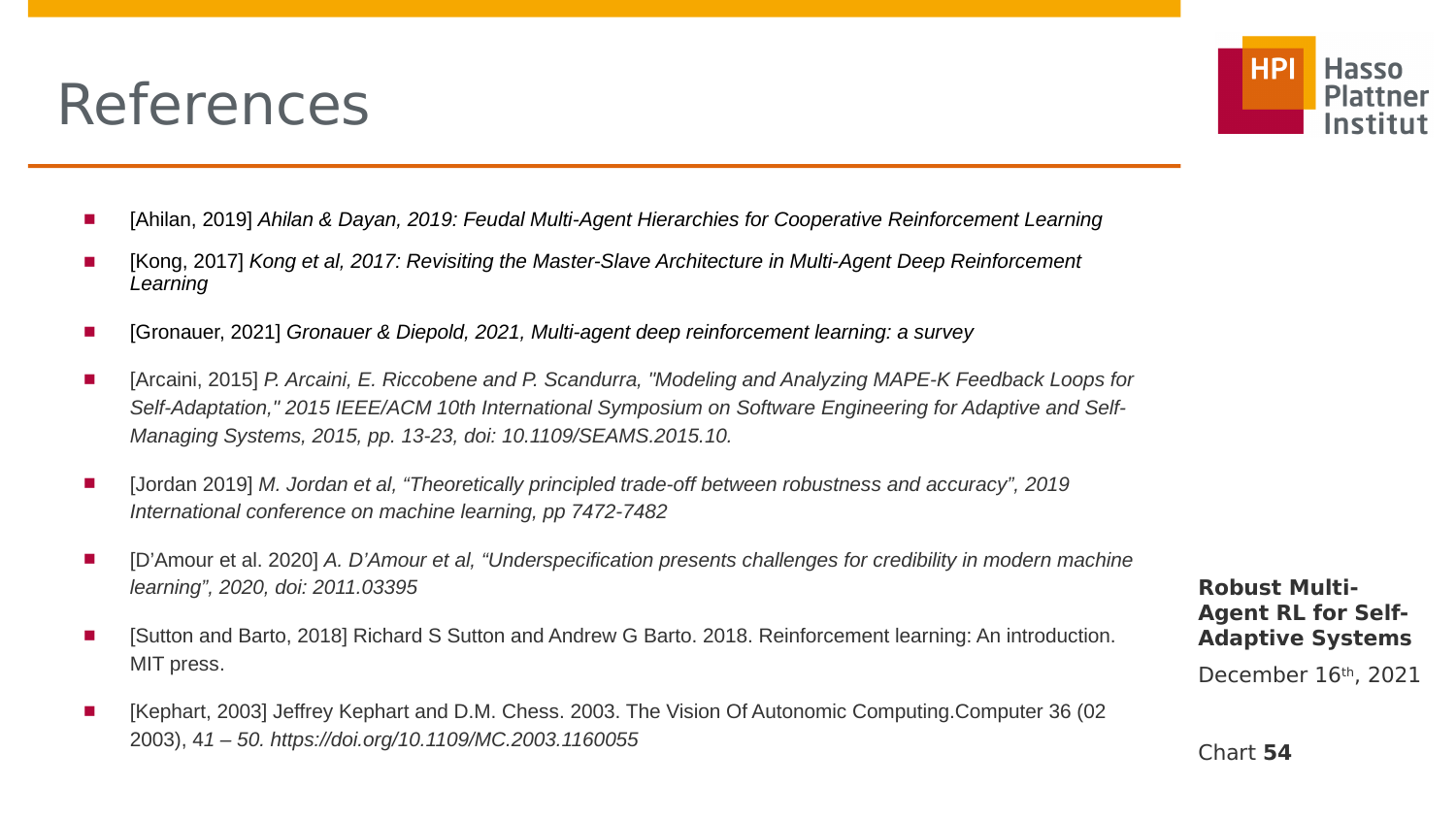

# References
[Ahilan, 2019] Ahilan & Dayan, 2019: Feudal Multi-Agent Hierarchies for Cooperative Reinforcement Learning
[Kong, 2017] Kong et al, 2017: Revisiting the Master-Slave Architecture in Multi-Agent Deep Reinforcement Learning
[Gronauer, 2021] Gronauer & Diepold, 2021, Multi-agent deep reinforcement learning: a survey
[Arcaini, 2015] P. Arcaini, E. Riccobene and P. Scandurra, "Modeling and Analyzing MAPE-K Feedback Loops for Self-Adaptation," 2015 IEEE/ACM 10th International Symposium on Software Engineering for Adaptive and Self-Managing Systems, 2015, pp. 13-23, doi: 10.1109/SEAMS.2015.10.
[Jordan 2019] M. Jordan et al, “Theoretically principled trade-off between robustness and accuracy”, 2019 International conference on machine learning, pp 7472-7482
[D’Amour et al. 2020] A. D’Amour et al, “Underspecification presents challenges for credibility in modern machine learning”, 2020, doi: 2011.03395
[Sutton and Barto, 2018] Richard S Sutton and Andrew G Barto. 2018. Reinforcement learning: An introduction. MIT press.
[Kephart, 2003] Jeffrey Kephart and D.M. Chess. 2003. The Vision Of Autonomic Computing.Computer 36 (02 2003), 41 – 50. https://doi.org/10.1109/MC.2003.1160055
Robust Multi-Agent RL for Self-Adaptive Systems
December 16th, 2021
Chart 54